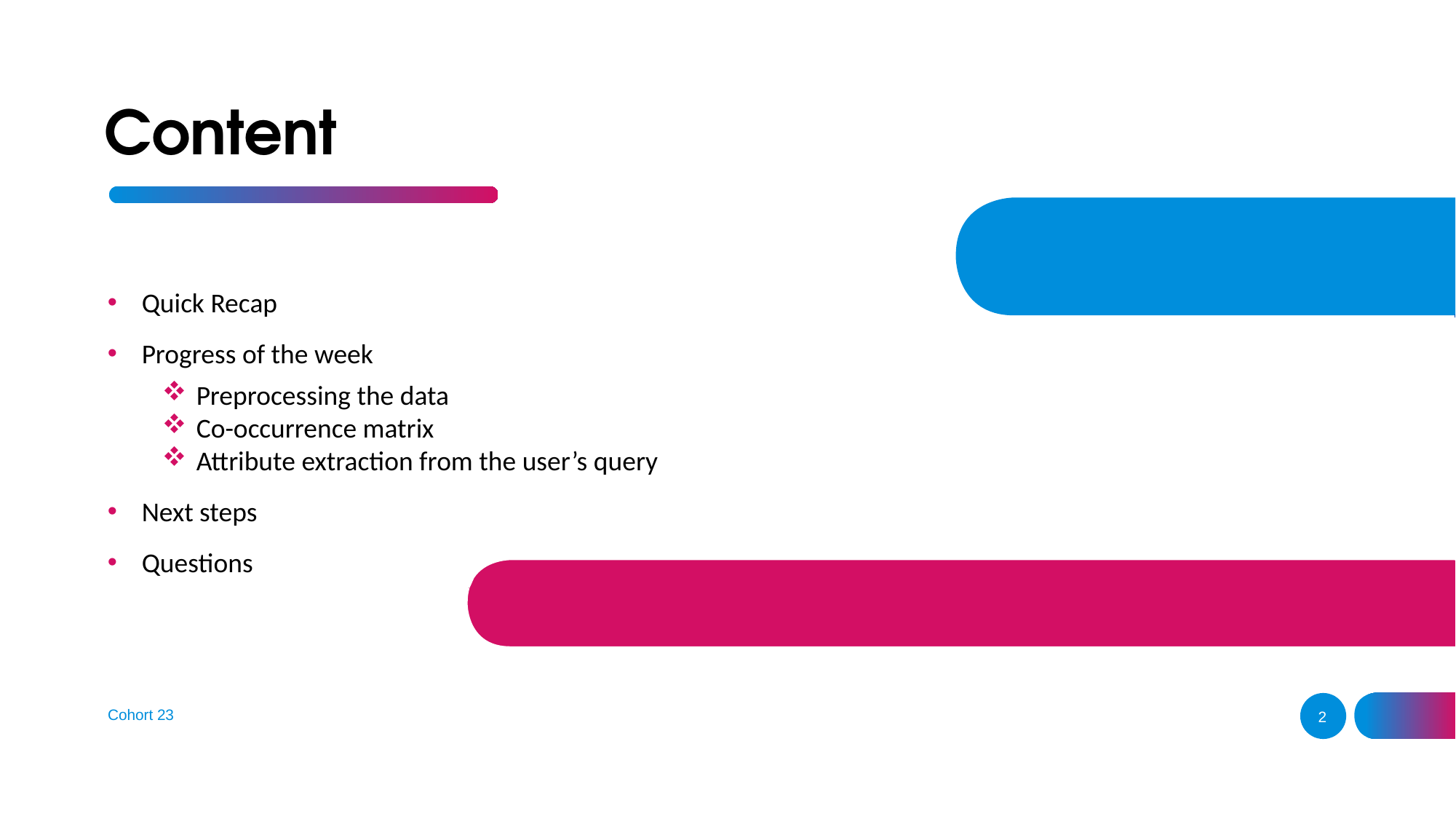

# Content
Quick Recap

Progress of the week

Preprocessing the data
Co-occurrence matrix
Attribute extraction from the user’s query

Next steps

Questions

Cohort 23
2